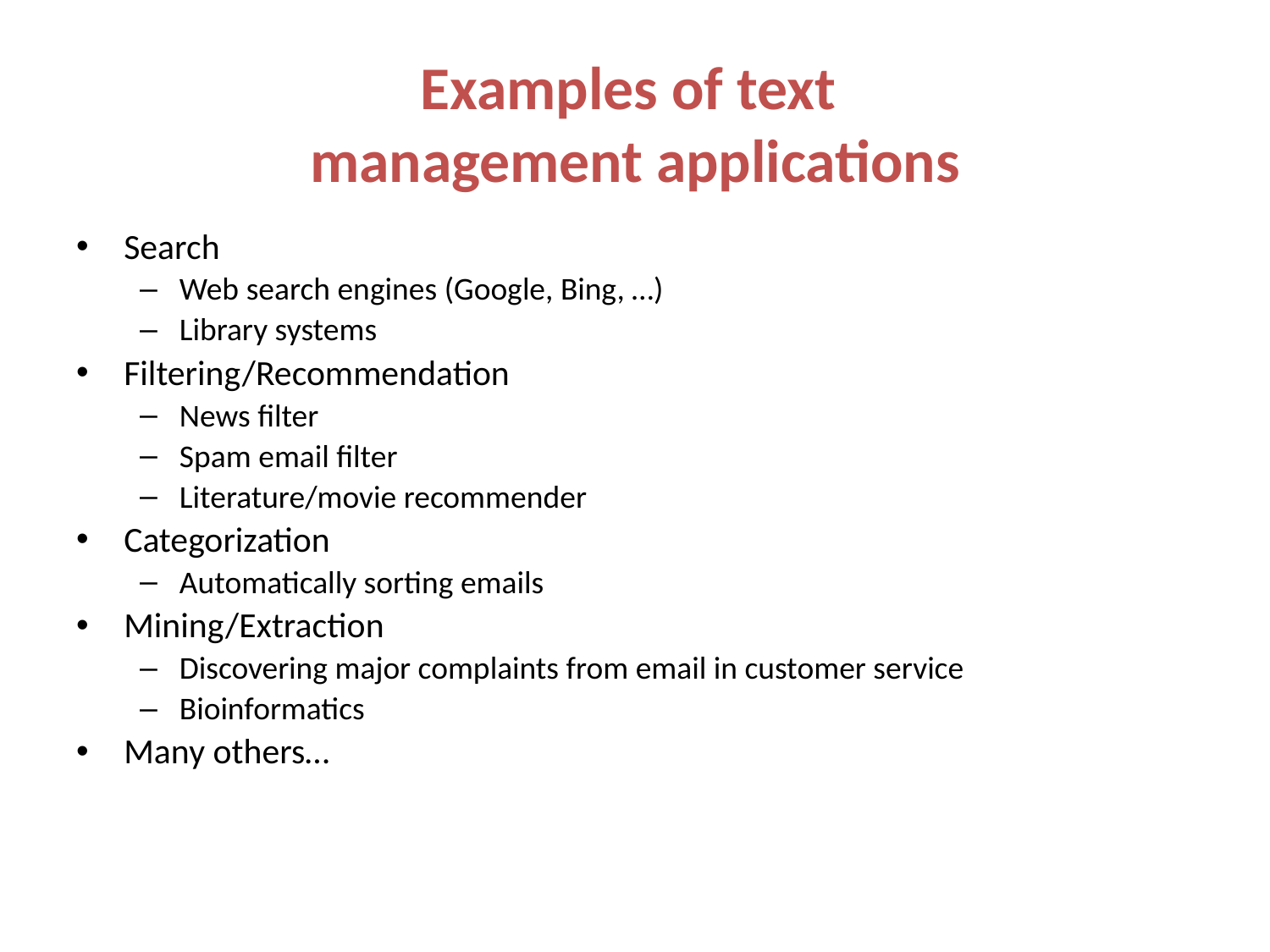

# Examples of text management applications
Search
Web search engines (Google, Bing, …)
Library systems
Filtering/Recommendation
News filter
Spam email filter
Literature/movie recommender
Categorization
Automatically sorting emails
Mining/Extraction
Discovering major complaints from email in customer service
Bioinformatics
Many others…